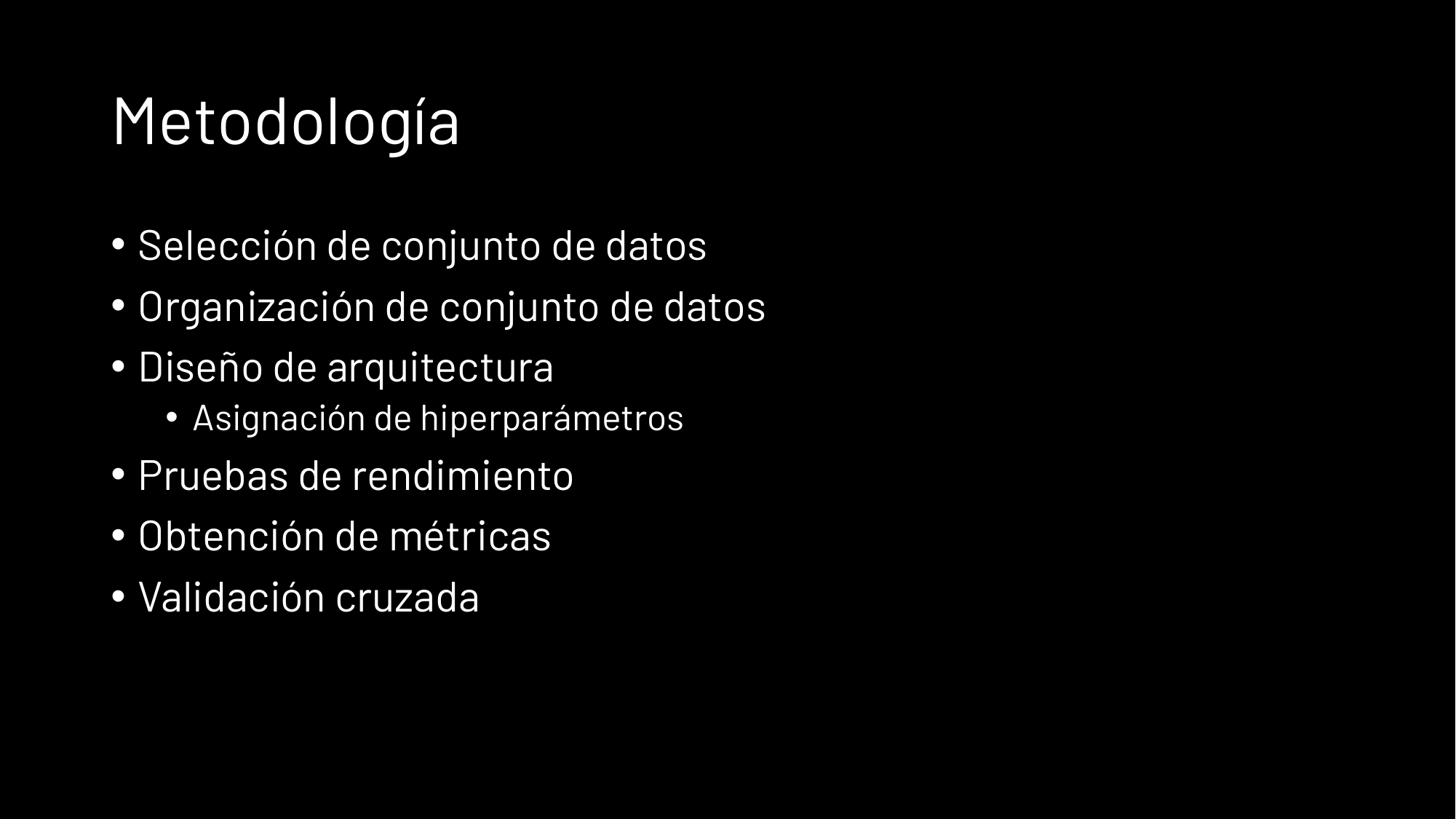

# Metodología
Selección de conjunto de datos
Organización de conjunto de datos
Diseño de arquitectura
Asignación de hiperparámetros
Pruebas de rendimiento
Obtención de métricas
Validación cruzada